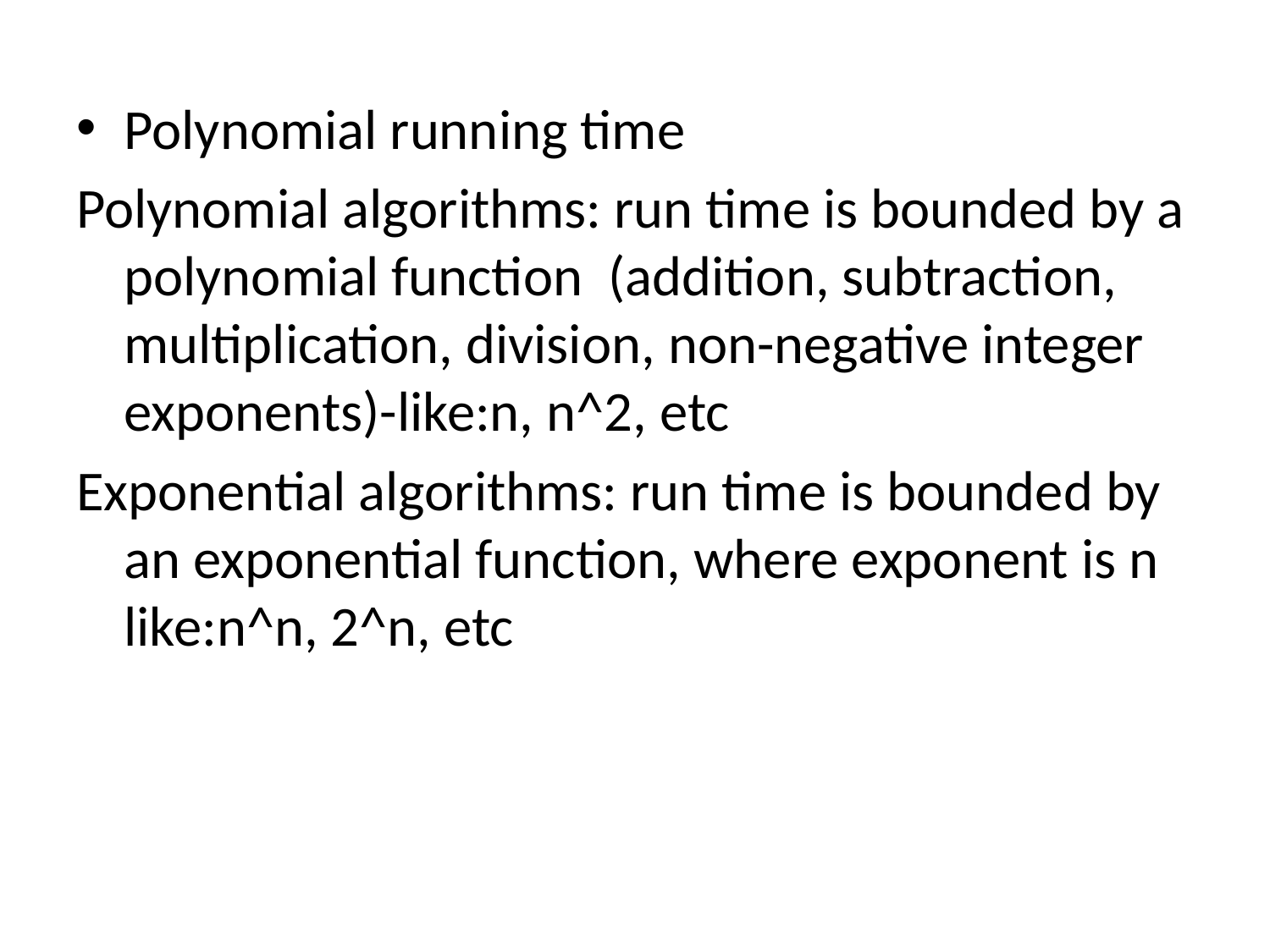

Polynomial running time
Polynomial algorithms: run time is bounded by a polynomial function  (addition, subtraction, multiplication, division, non-negative integer exponents)-like:n, n^2, etc
Exponential algorithms: run time is bounded by an exponential function, where exponent is n like:n^n, 2^n, etc